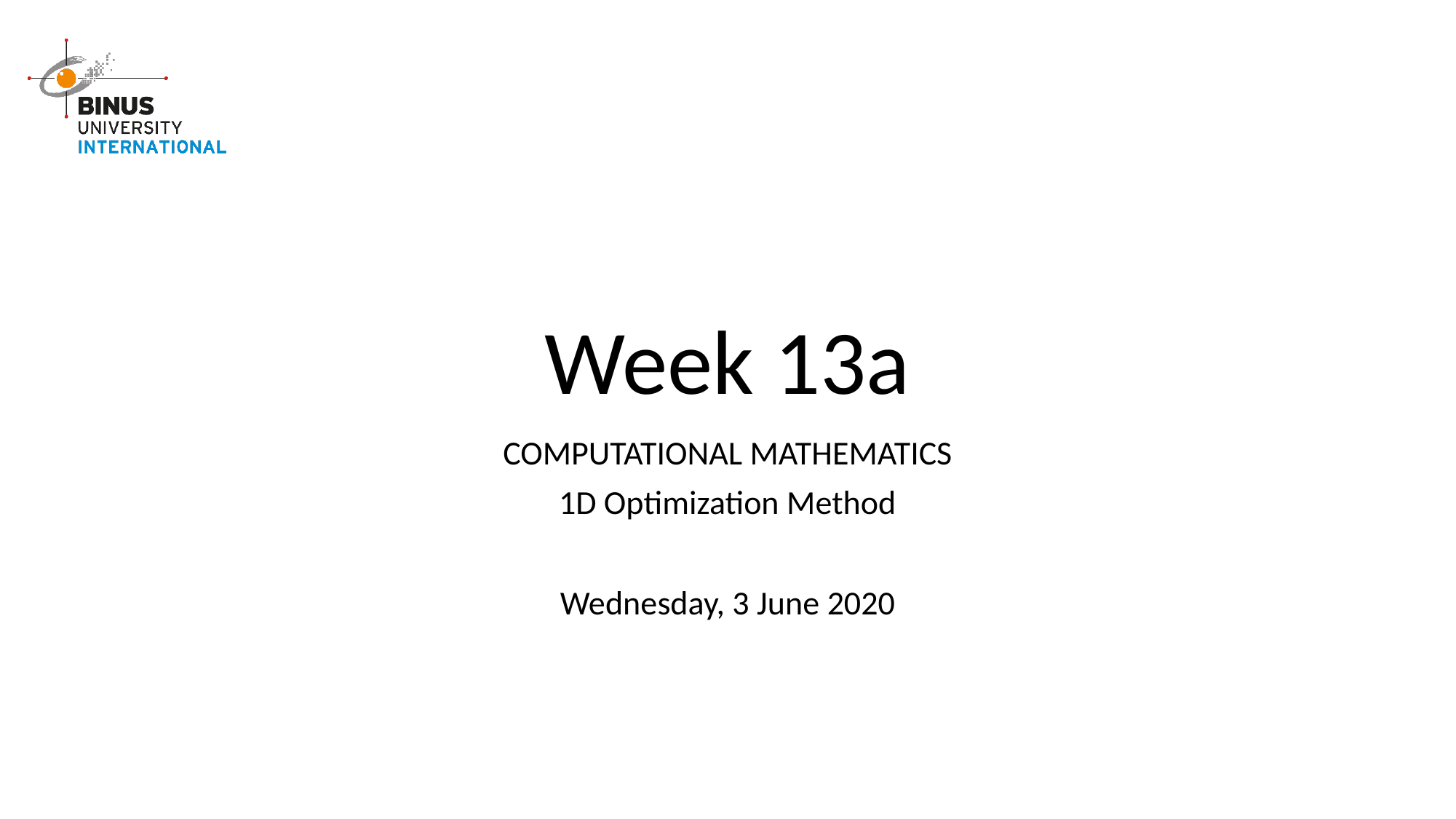

# Week 13a
COMPUTATIONAL MATHEMATICS
1D Optimization Method

Wednesday, 3 June 2020